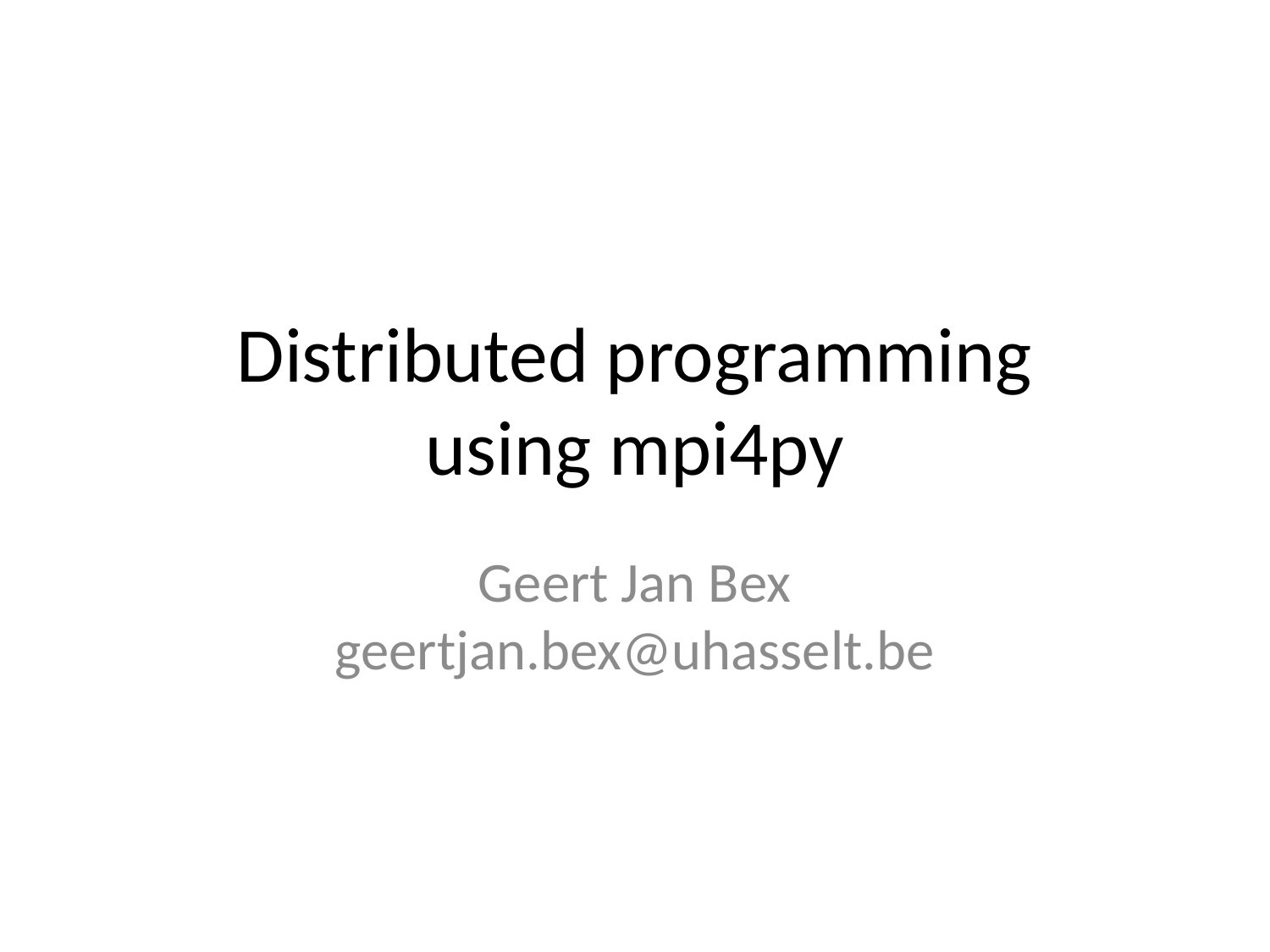

# Distributed programming using mpi4py
Geert Jan Bex
geertjan.bex@uhasselt.be